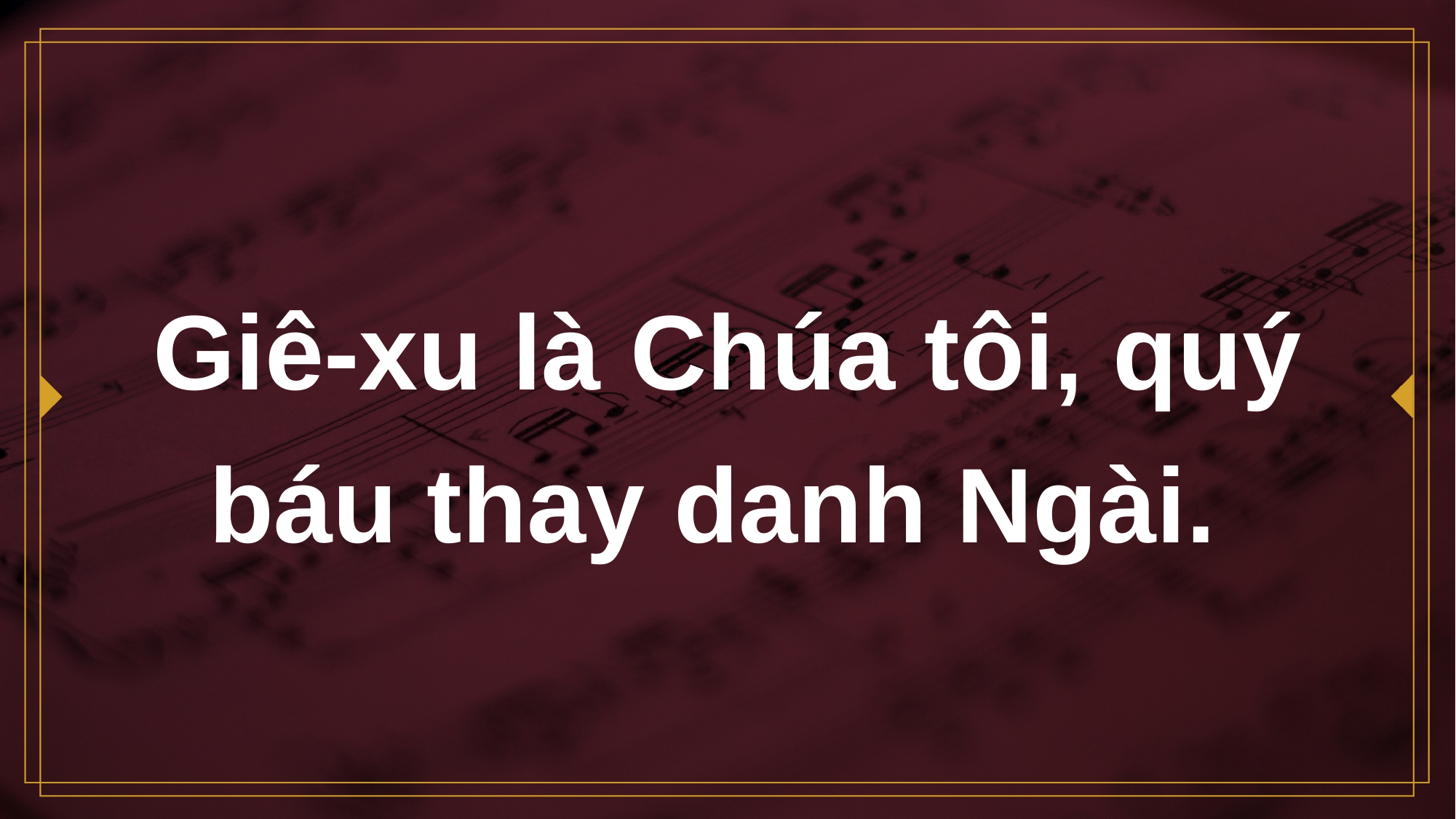

# Giê-xu là Chúa tôi, quý báu thay danh Ngài.